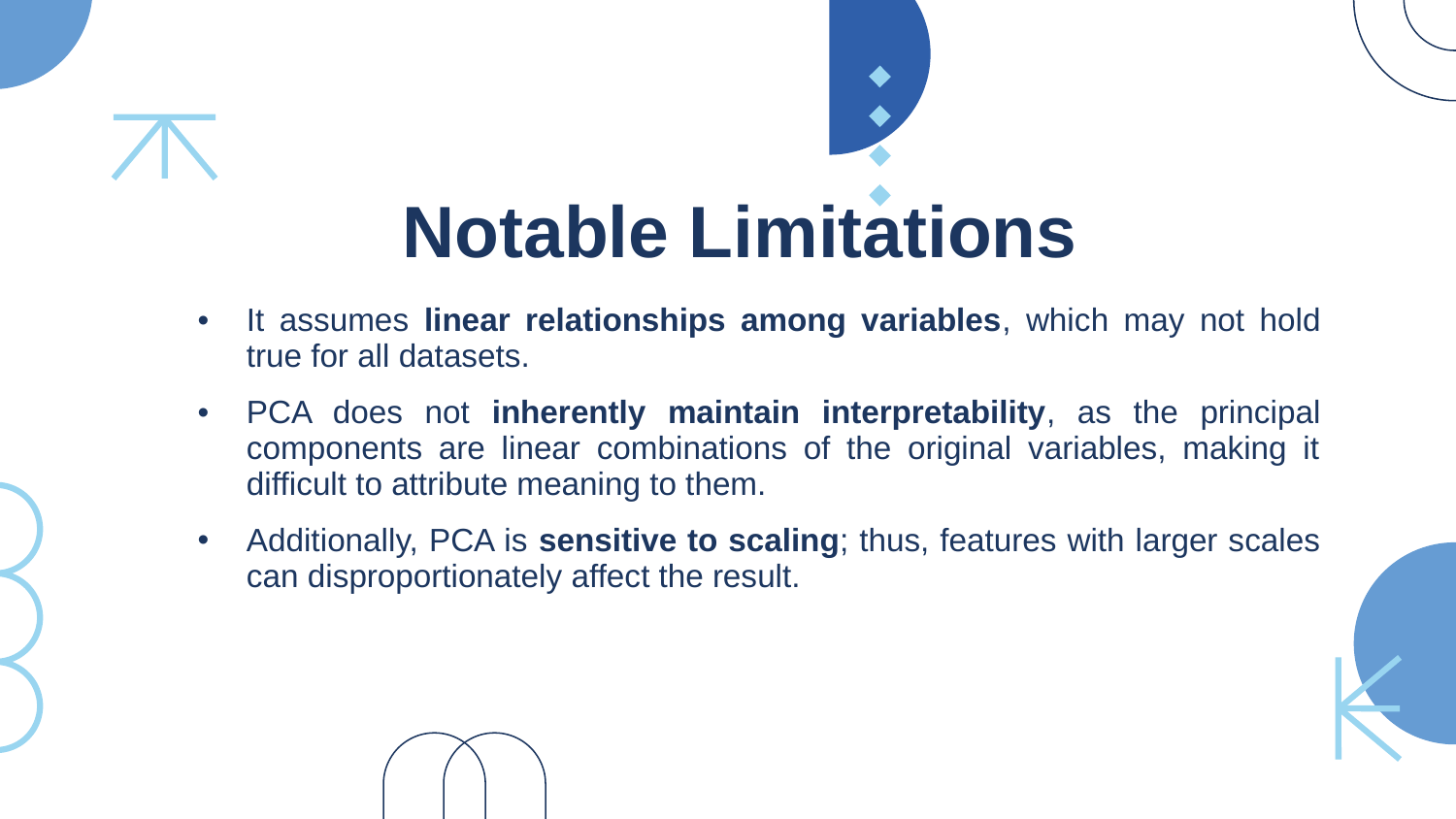

# Notable Limitations
It assumes linear relationships among variables, which may not hold true for all datasets.
PCA does not inherently maintain interpretability, as the principal components are linear combinations of the original variables, making it difficult to attribute meaning to them.
Additionally, PCA is sensitive to scaling; thus, features with larger scales can disproportionately affect the result.